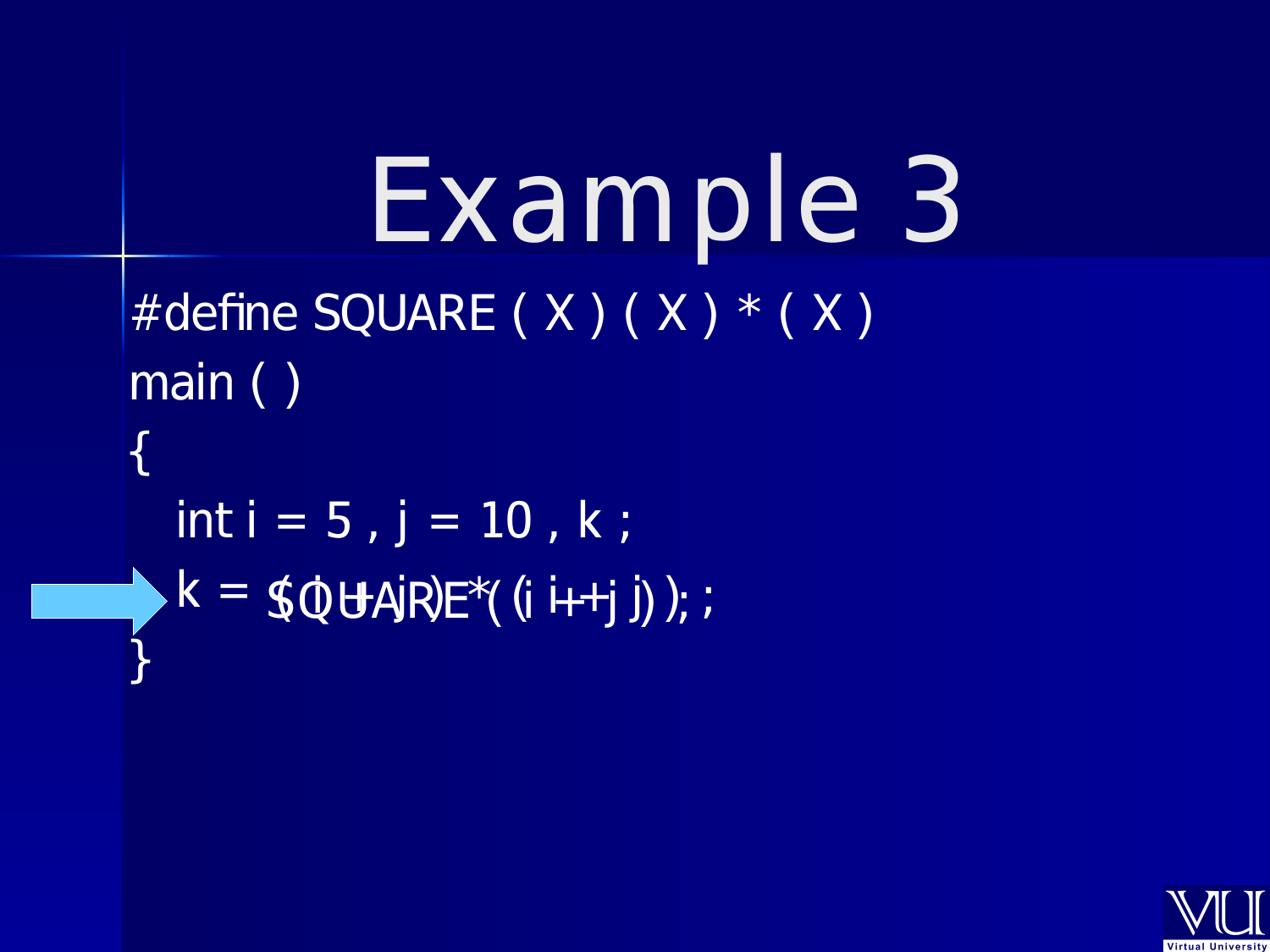

# Example 3
#define SQUARE ( X ) ( X ) * ( X )
main ( )
{
	int i = 5 , j = 10 , k ;
	k =
}
( i + j ) * ( i + j ) ;
SQUARE ( i + j ) ;